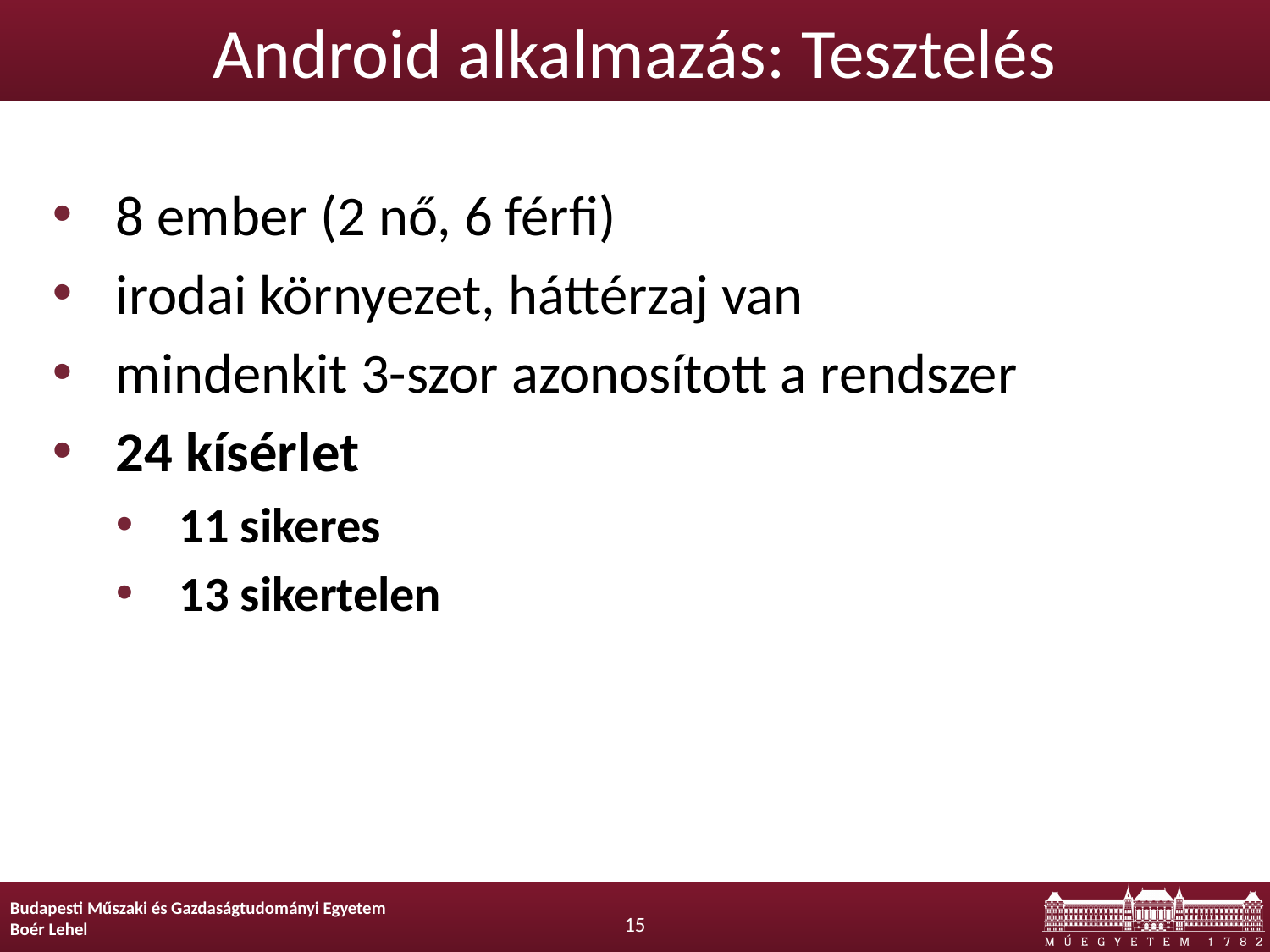

Android alkalmazás: Tesztelés
8 ember (2 nő, 6 férfi)
irodai környezet, háttérzaj van
mindenkit 3-szor azonosított a rendszer
24 kísérlet
11 sikeres
13 sikertelen
15